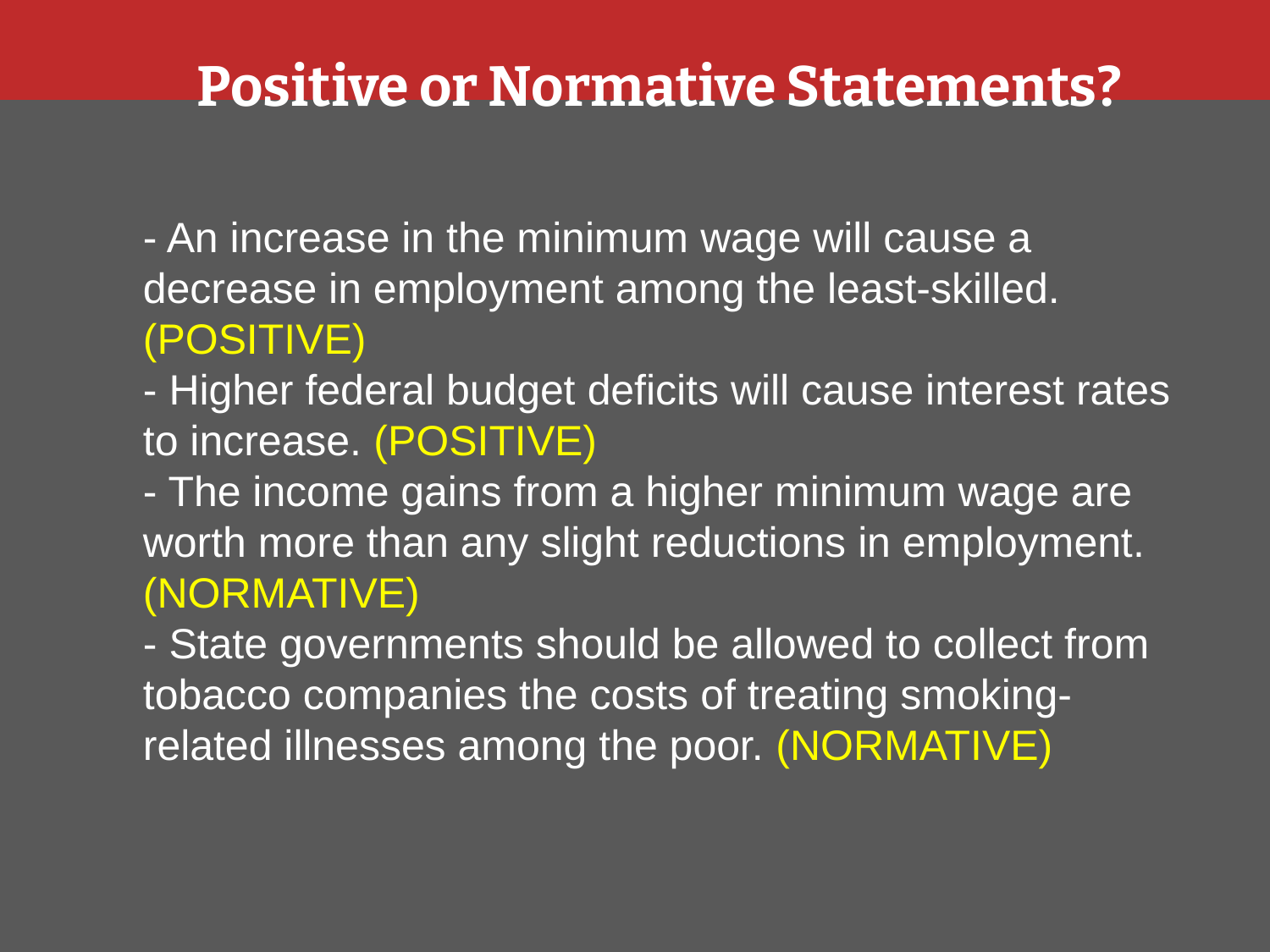

Positive or Normative Statements?

- An increase in the minimum wage will cause a decrease in employment among the least-skilled. (POSITIVE)
- Higher federal budget deficits will cause interest rates to increase. (POSITIVE)
- The income gains from a higher minimum wage are worth more than any slight reductions in employment. (NORMATIVE)
- State governments should be allowed to collect from tobacco companies the costs of treating smoking-related illnesses among the poor. (NORMATIVE)